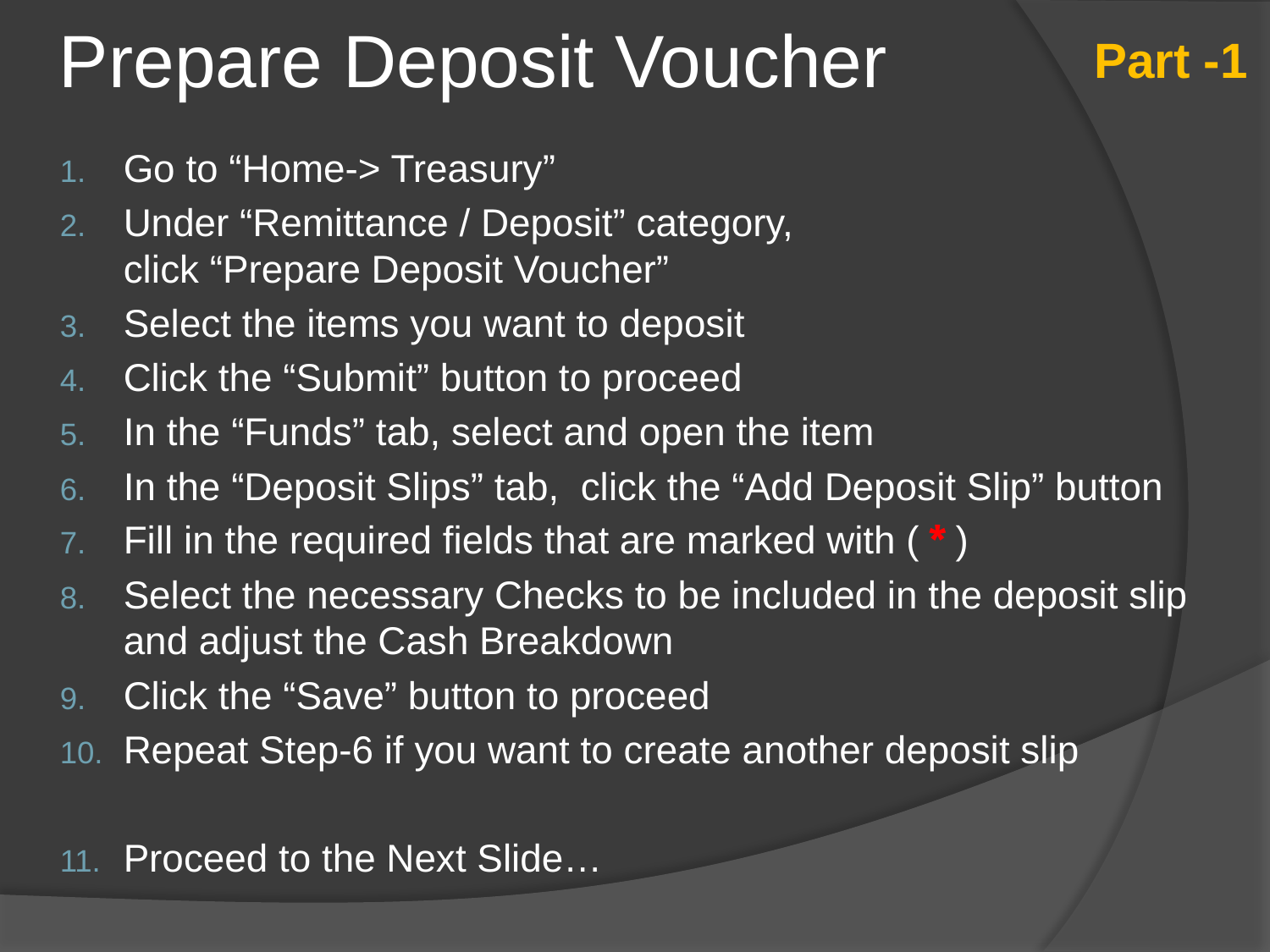

Prepare Deposit Voucher
Part -1
Go to “Home-> Treasury”
Under “Remittance / Deposit” category,                                     click “Prepare Deposit Voucher”
Select the items you want to deposit
Click the “Submit” button to proceed
In the “Funds” tab, select and open the item
In the “Deposit Slips” tab,  click the “Add Deposit Slip” button
Fill in the required fields that are marked with ( * )
Select the necessary Checks to be included in the deposit slip and adjust the Cash Breakdown
Click the “Save” button to proceed
Repeat Step-6 if you want to create another deposit slip

Proceed to the Next Slide…